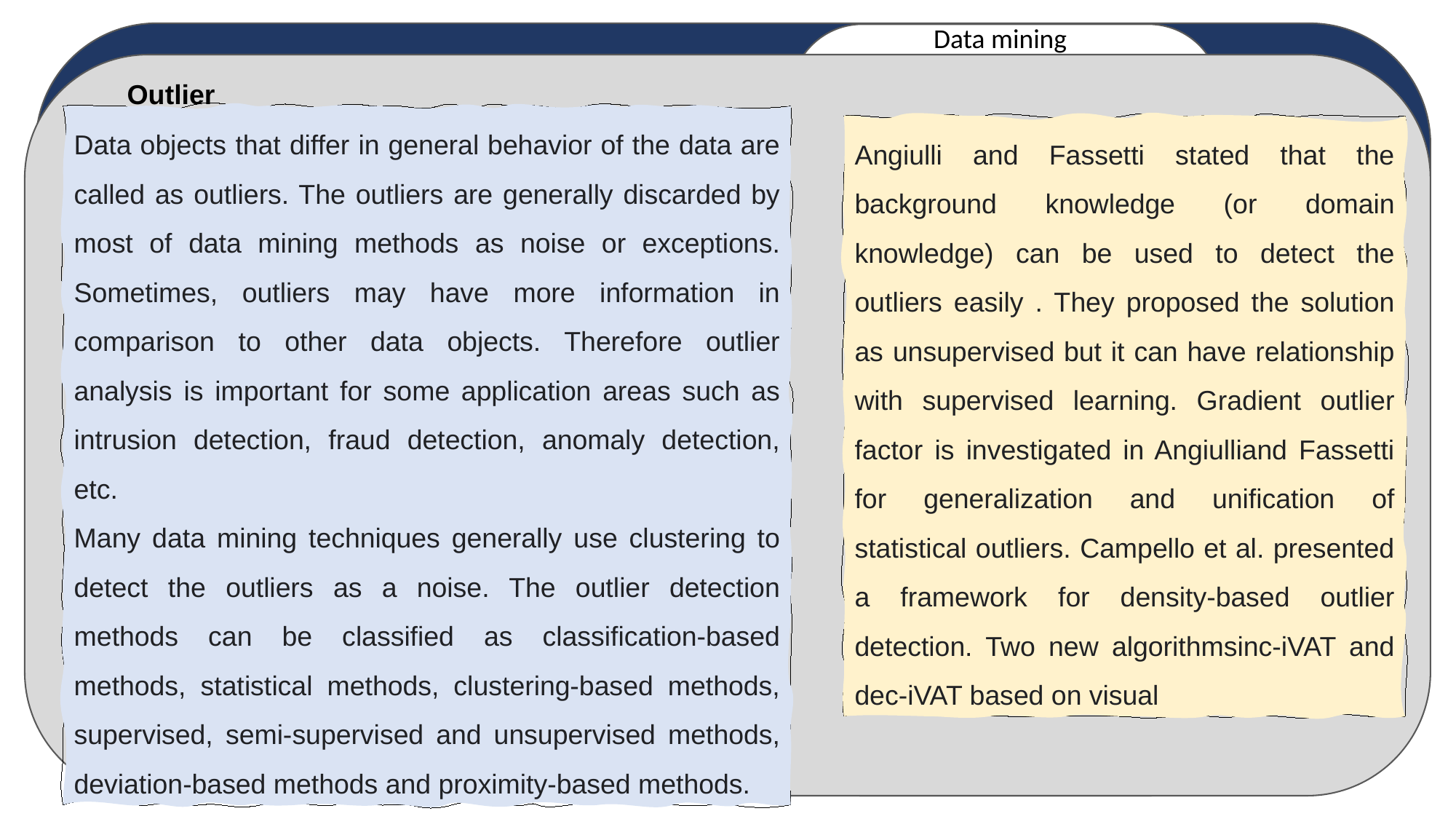

Data mining

Outlier analysis
Data objects that differ in general behavior of the data are called as outliers. The outliers are generally discarded by most of data mining methods as noise or exceptions. Sometimes, outliers may have more information in comparison to other data objects. Therefore outlier analysis is important for some application areas such as intrusion detection, fraud detection, anomaly detection, etc.
Many data mining techniques generally use clustering to detect the outliers as a noise. The outlier detection methods can be classified as classification-based methods, statistical methods, clustering-based methods, supervised, semi-supervised and unsupervised methods, deviation-based methods and proximity-based methods.
Angiulli and Fassetti stated that the background knowledge (or domain knowledge) can be used to detect the outliers easily . They proposed the solution as unsupervised but it can have relationship with supervised learning. Gradient outlier factor is investigated in Angiulliand Fassetti for generalization and unification of statistical outliers. Campello et al. presented a framework for density-based outlier detection. Two new algorithmsinc-iVAT and dec-iVAT based on visual